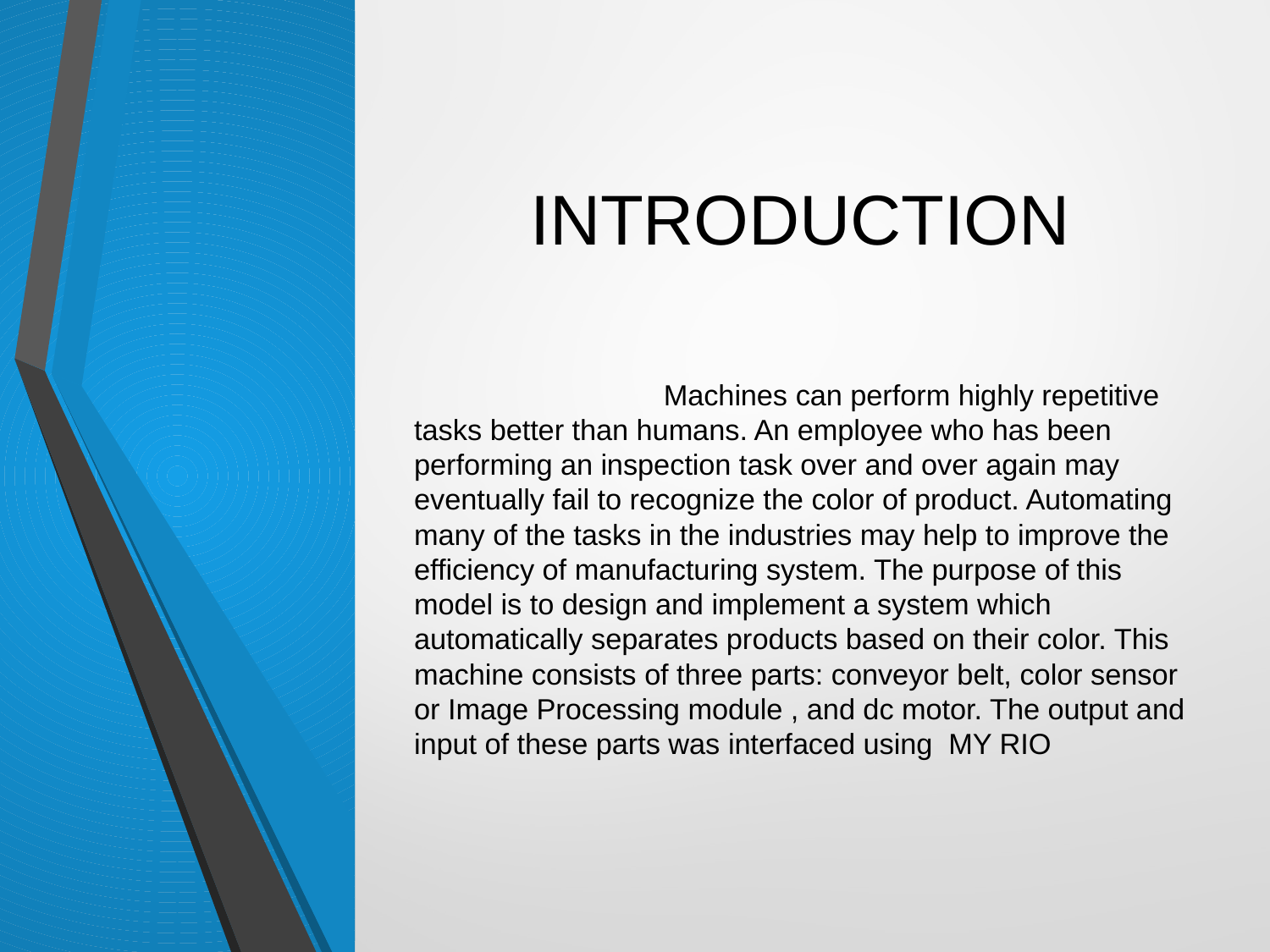

# INTRODUCTION

                               Machines can perform highly repetitive tasks better than humans. An employee who has been performing an inspection task over and over again may eventually fail to recognize the color of product. Automating many of the tasks in the industries may help to improve the efficiency of manufacturing system. The purpose of this model is to design and implement a system which automatically separates products based on their color. This machine consists of three parts: conveyor belt, color sensor or Image Processing module , and dc motor. The output and input of these parts was interfaced using  MY RIO